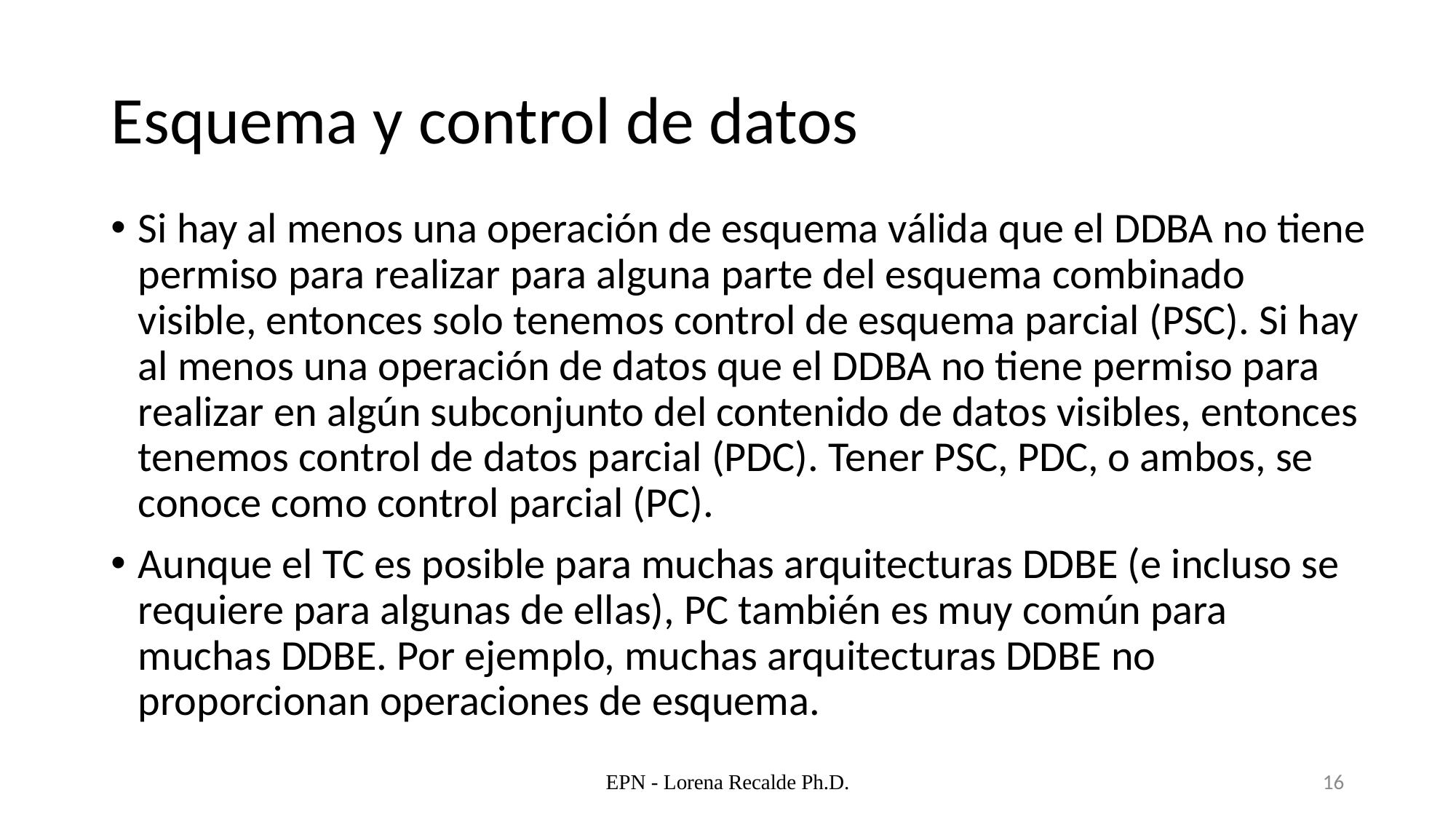

# Esquema y control de datos
Si hay al menos una operación de esquema válida que el DDBA no tiene permiso para realizar para alguna parte del esquema combinado visible, entonces solo tenemos control de esquema parcial (PSC). Si hay al menos una operación de datos que el DDBA no tiene permiso para realizar en algún subconjunto del contenido de datos visibles, entonces tenemos control de datos parcial (PDC). Tener PSC, PDC, o ambos, se conoce como control parcial (PC).
Aunque el TC es posible para muchas arquitecturas DDBE (e incluso se requiere para algunas de ellas), PC también es muy común para muchas DDBE. Por ejemplo, muchas arquitecturas DDBE no proporcionan operaciones de esquema.

EPN - Lorena Recalde Ph.D.
16